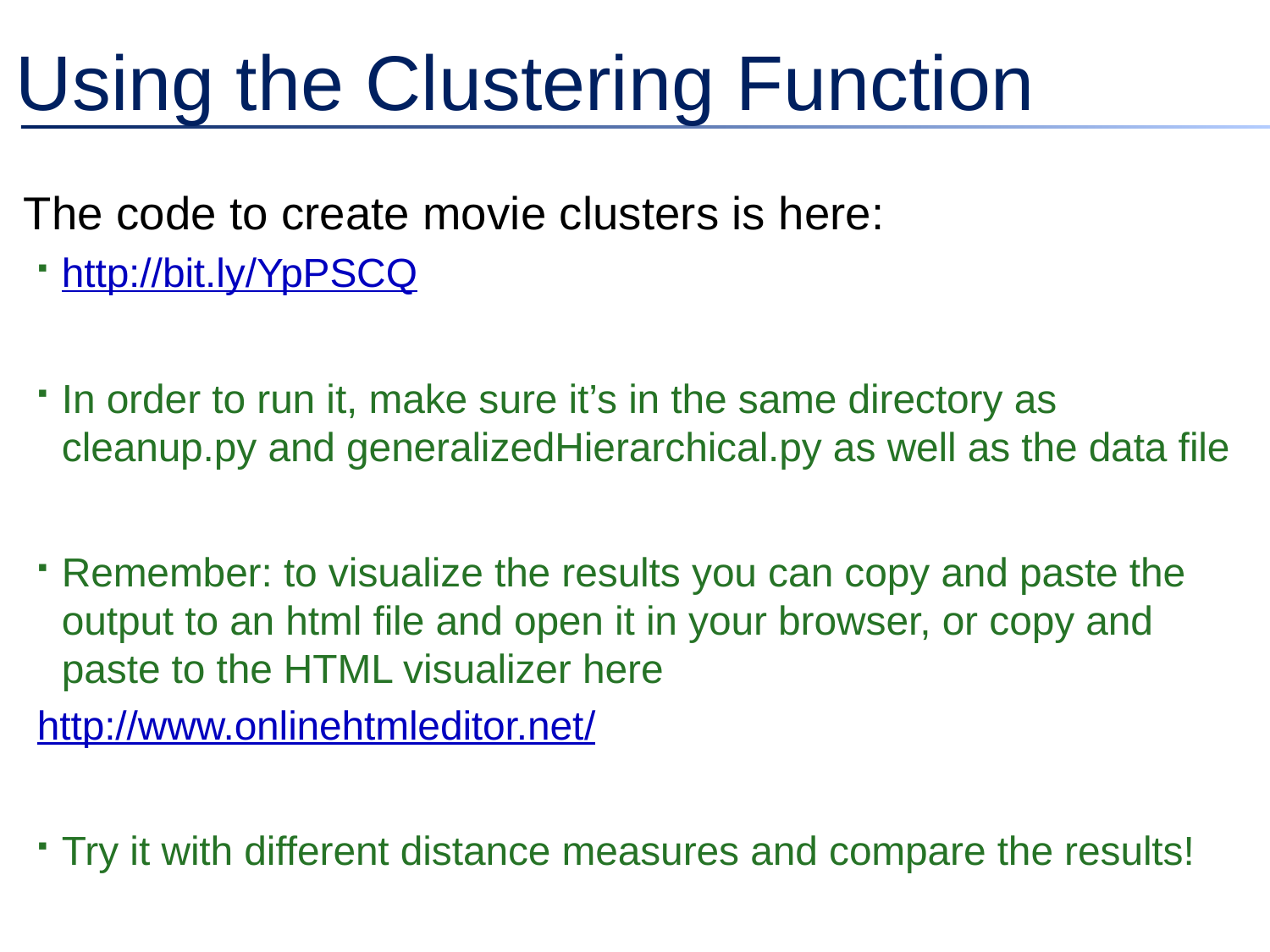

# Using the Clustering Function
The code to create movie clusters is here:
http://bit.ly/YpPSCQ

In order to run it, make sure it’s in the same directory as cleanup.py and generalizedHierarchical.py as well as the data file

Remember: to visualize the results you can copy and paste the output to an html file and open it in your browser, or copy and paste to the HTML visualizer here
		http://www.onlinehtmleditor.net/

Try it with different distance measures and compare the results!